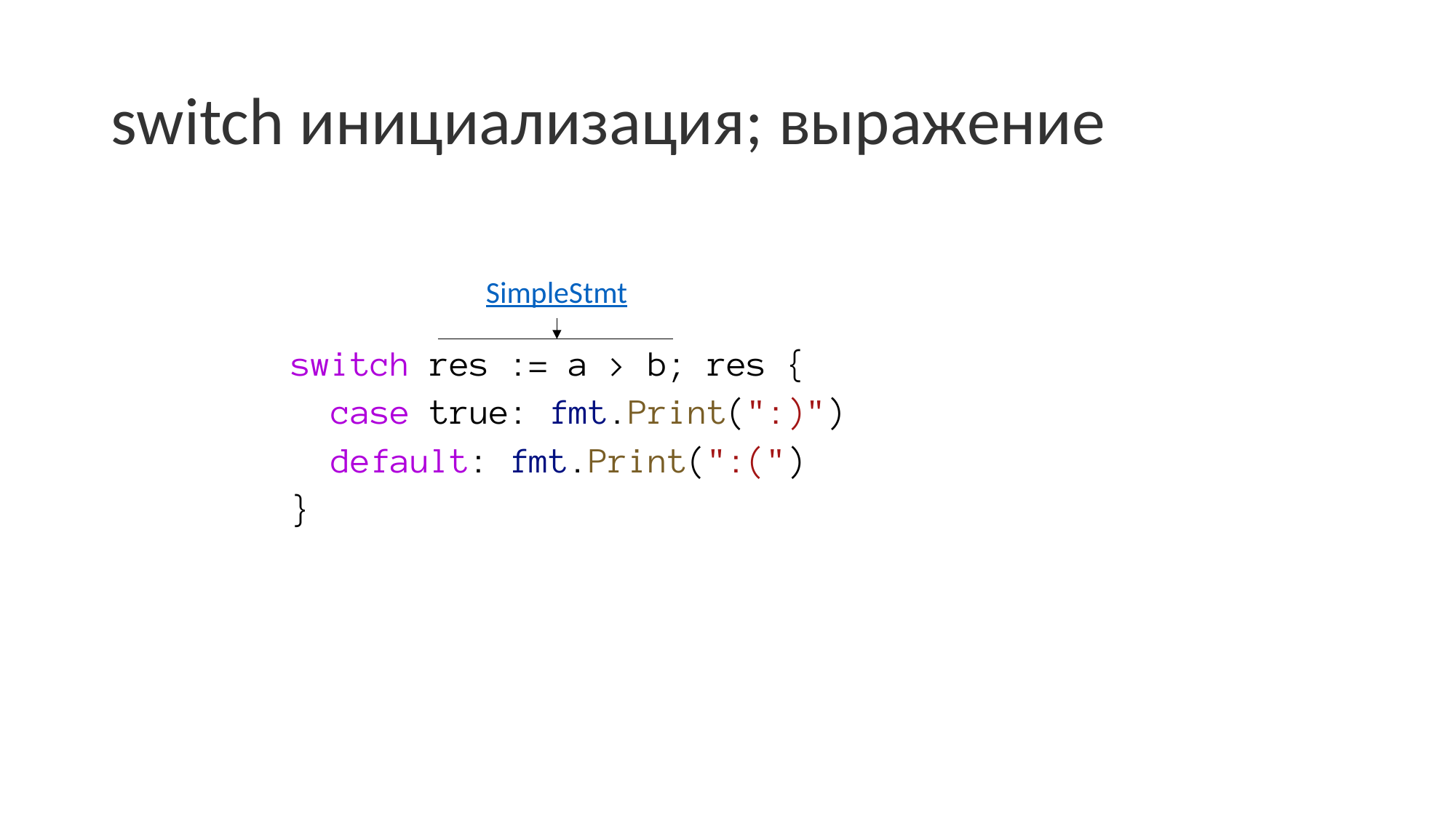

# switch инициализация; выражение

switch res := a > b; res {
  case true: fmt.Print(":)")
  default: fmt.Print(":(")
}

SimpleStmt